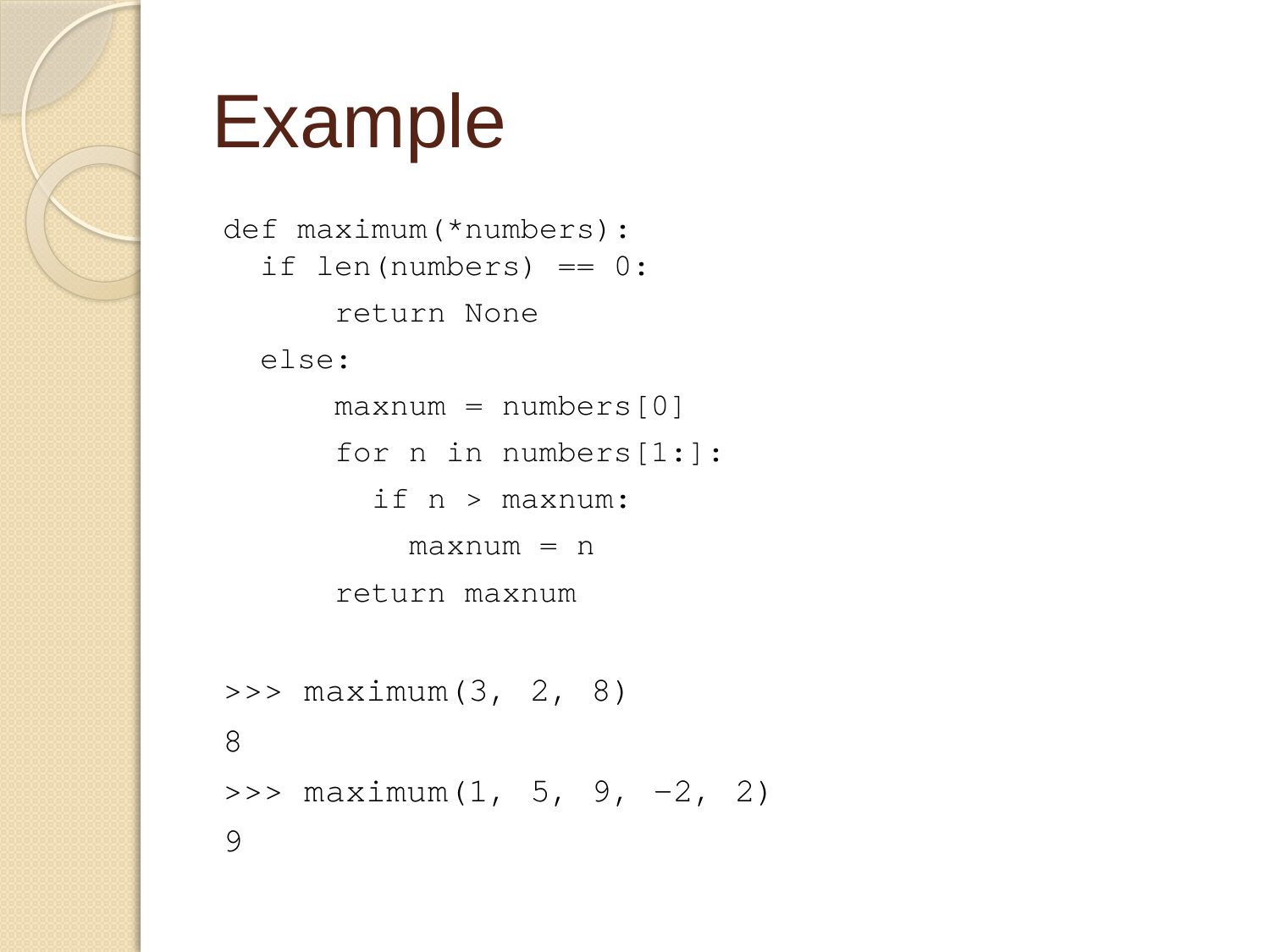

# Example
def maximum(*numbers):
  if len(numbers) == 0:
      return None
  else:
      maxnum = numbers[0]
      for n in numbers[1:]:
        if n > maxnum:
          maxnum = n
      return maxnum

>>> maximum(3, 2, 8)
8
>>> maximum(1, 5, 9, -2, 2)
9